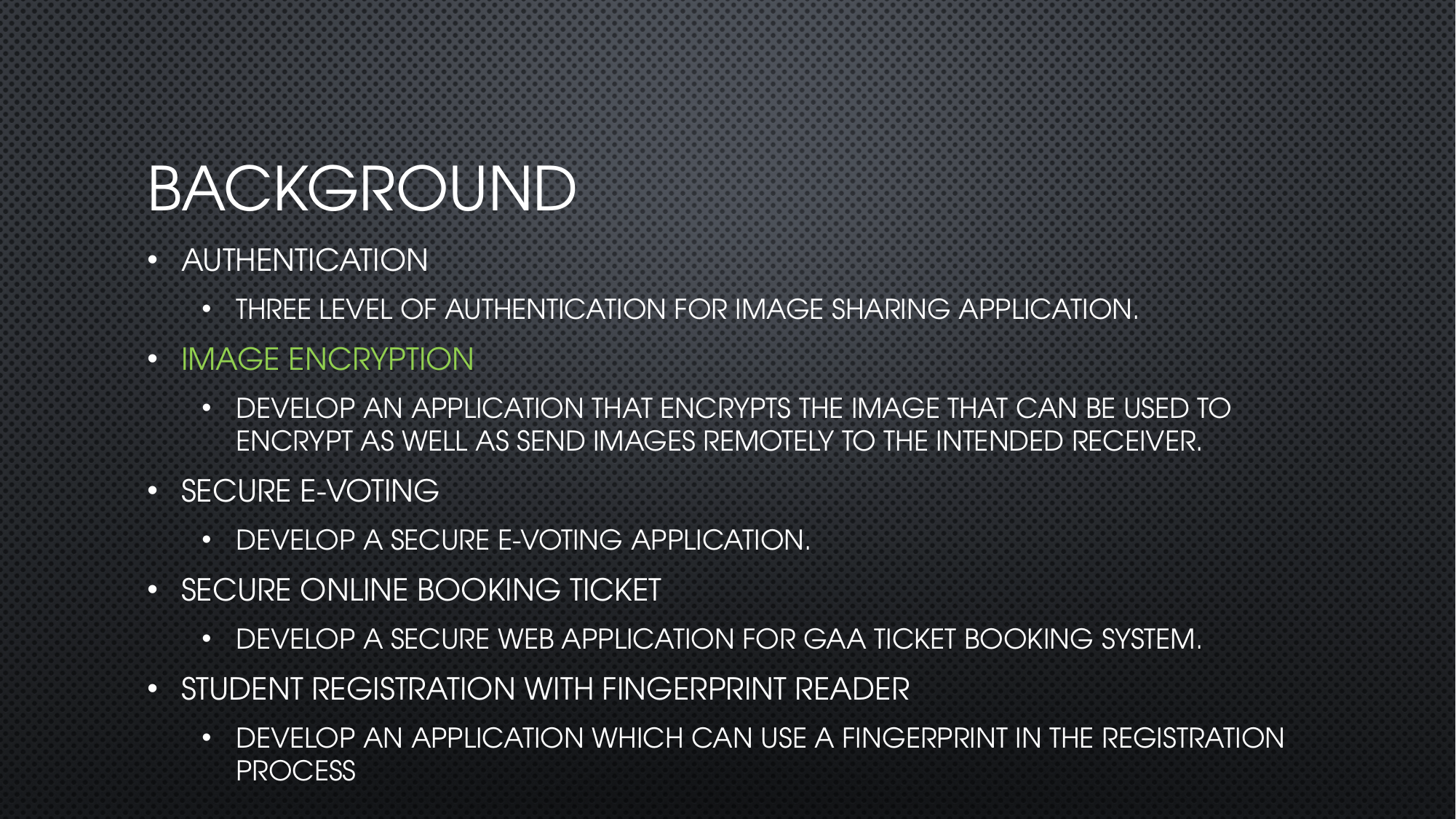

# Background
Authentication
Three level of authentication for image sharing application.
Image Encryption
Develop an application that encrypts the image that can be used to encrypt as well as send images remotely to the intended receiver.
Secure E-Voting
Develop a secure E-voting application.
Secure online booking ticket
Develop a secure web application for GAA ticket booking system.
Student registration with fingerprint reader
Develop an application which can use a fingerprint in the registration process